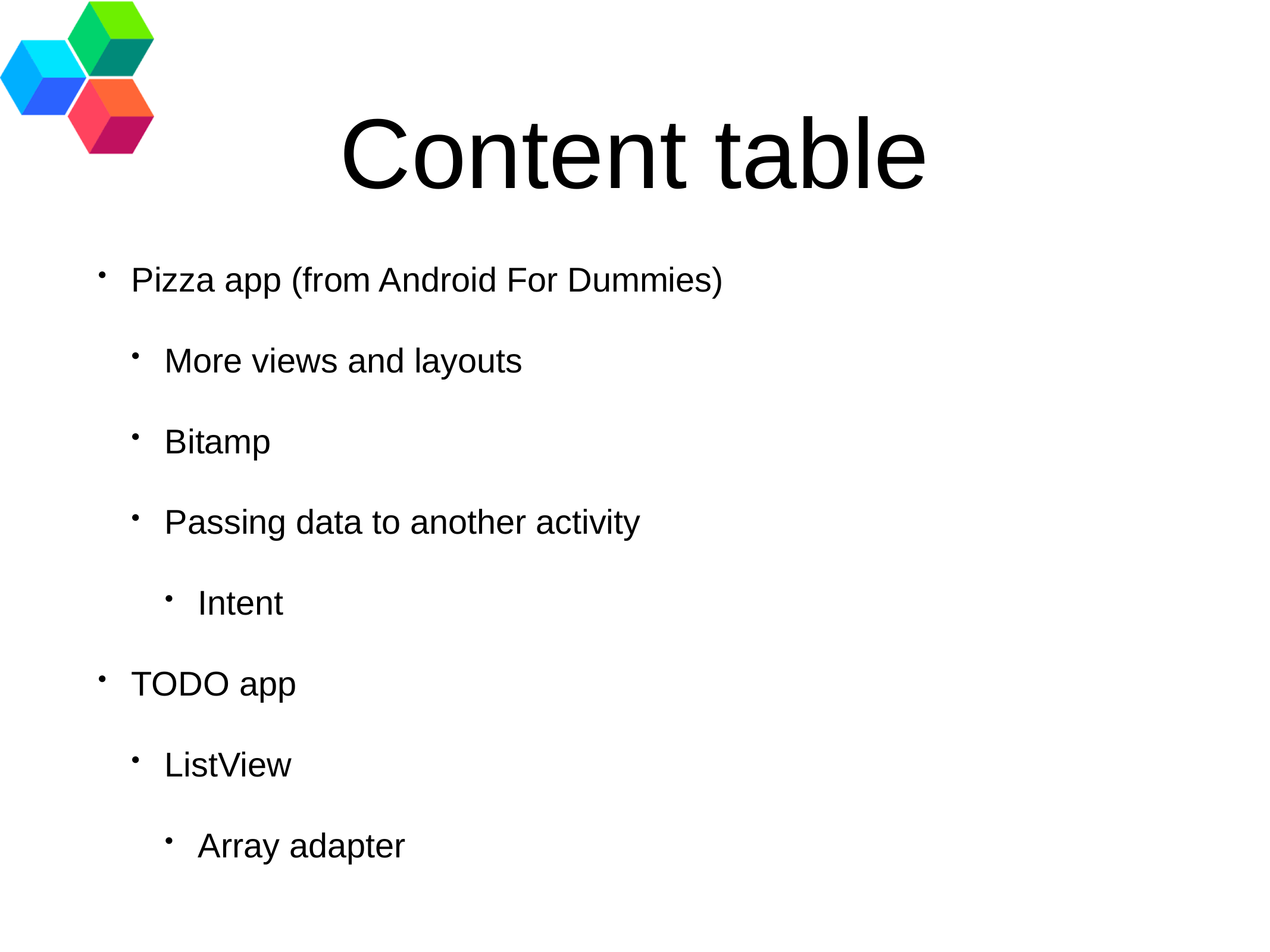

# Content table
Pizza app (from Android For Dummies)
More views and layouts
Bitamp
Passing data to another activity
Intent
TODO app
ListView
Array adapter